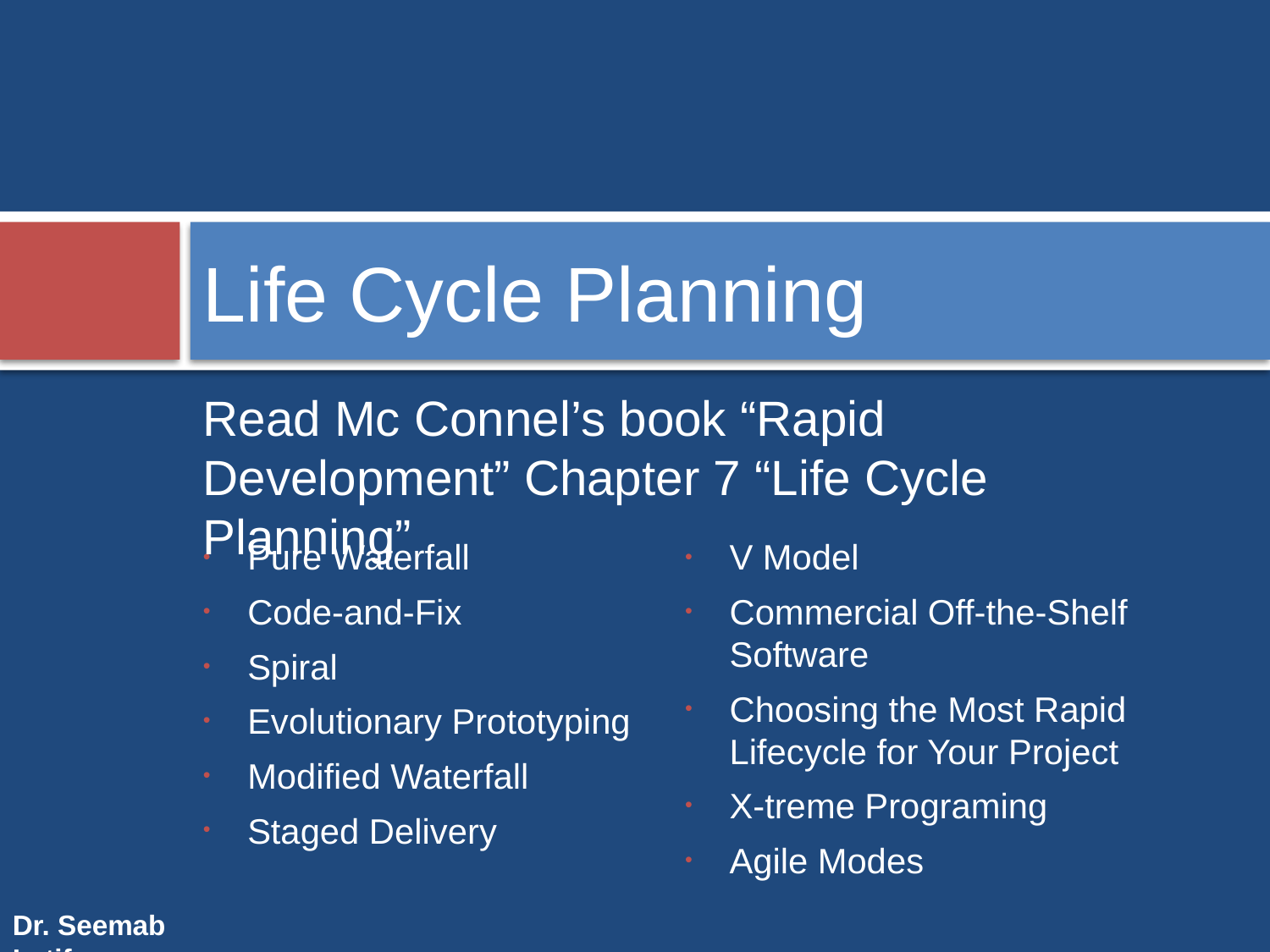

# Life Cycle Planning
Read Mc Connel’s book “Rapid Development” Chapter 7 “Life Cycle Planning”
Pure Waterfall
Code-and-Fix
Spiral
Evolutionary Prototyping
Modified Waterfall
Staged Delivery
V Model
Commercial Off-the-Shelf Software
Choosing the Most Rapid Lifecycle for Your Project
X-treme Programing
Agile Modes